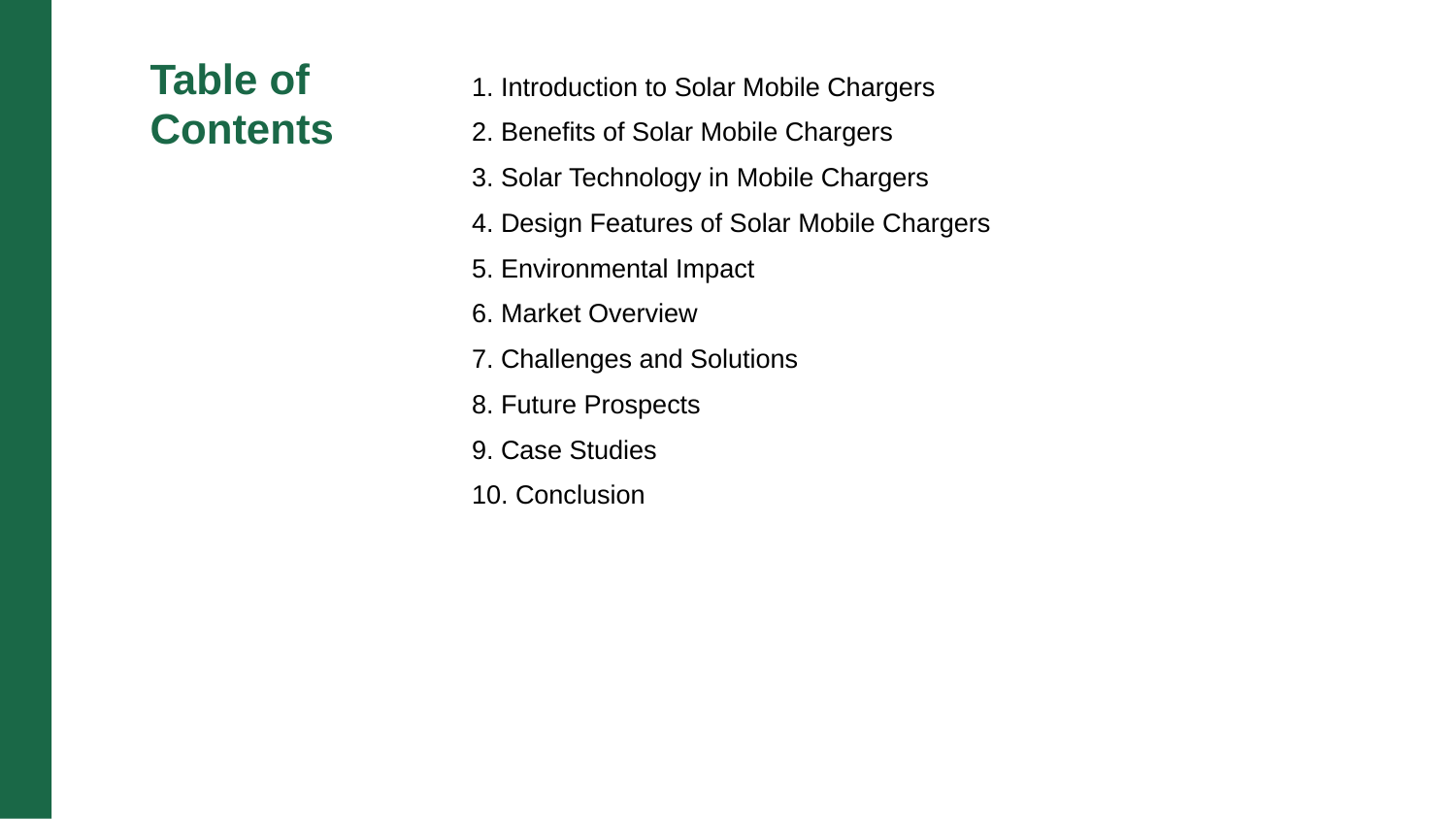

Table of
Contents
1. Introduction to Solar Mobile Chargers
2. Benefits of Solar Mobile Chargers
3. Solar Technology in Mobile Chargers
4. Design Features of Solar Mobile Chargers
5. Environmental Impact
6. Market Overview
7. Challenges and Solutions
8. Future Prospects
9. Case Studies
10. Conclusion